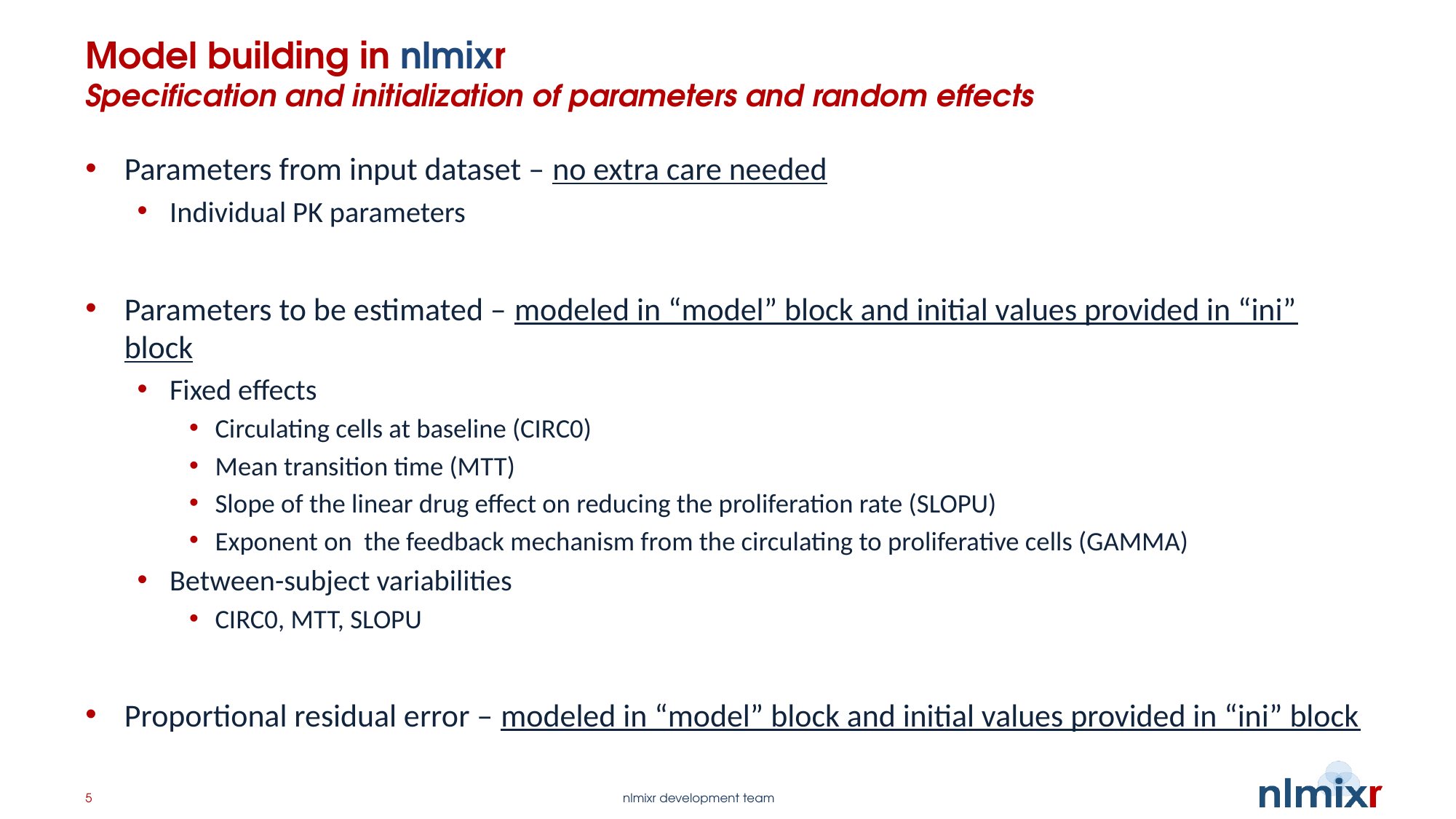

# Model building in nlmixr Specification and initialization of parameters and random effects
Parameters from input dataset – no extra care needed
Individual PK parameters

Parameters to be estimated – modeled in “model” block and initial values provided in “ini” block
Fixed effects
Circulating cells at baseline (CIRC0)
Mean transition time (MTT)
Slope of the linear drug effect on reducing the proliferation rate (SLOPU)
Exponent on  the feedback mechanism from the circulating to proliferative cells (GAMMA)
Between-subject variabilities
CIRC0, MTT, SLOPU

Proportional residual error – modeled in “model” block and initial values provided in “ini” block
5
nlmixr development team